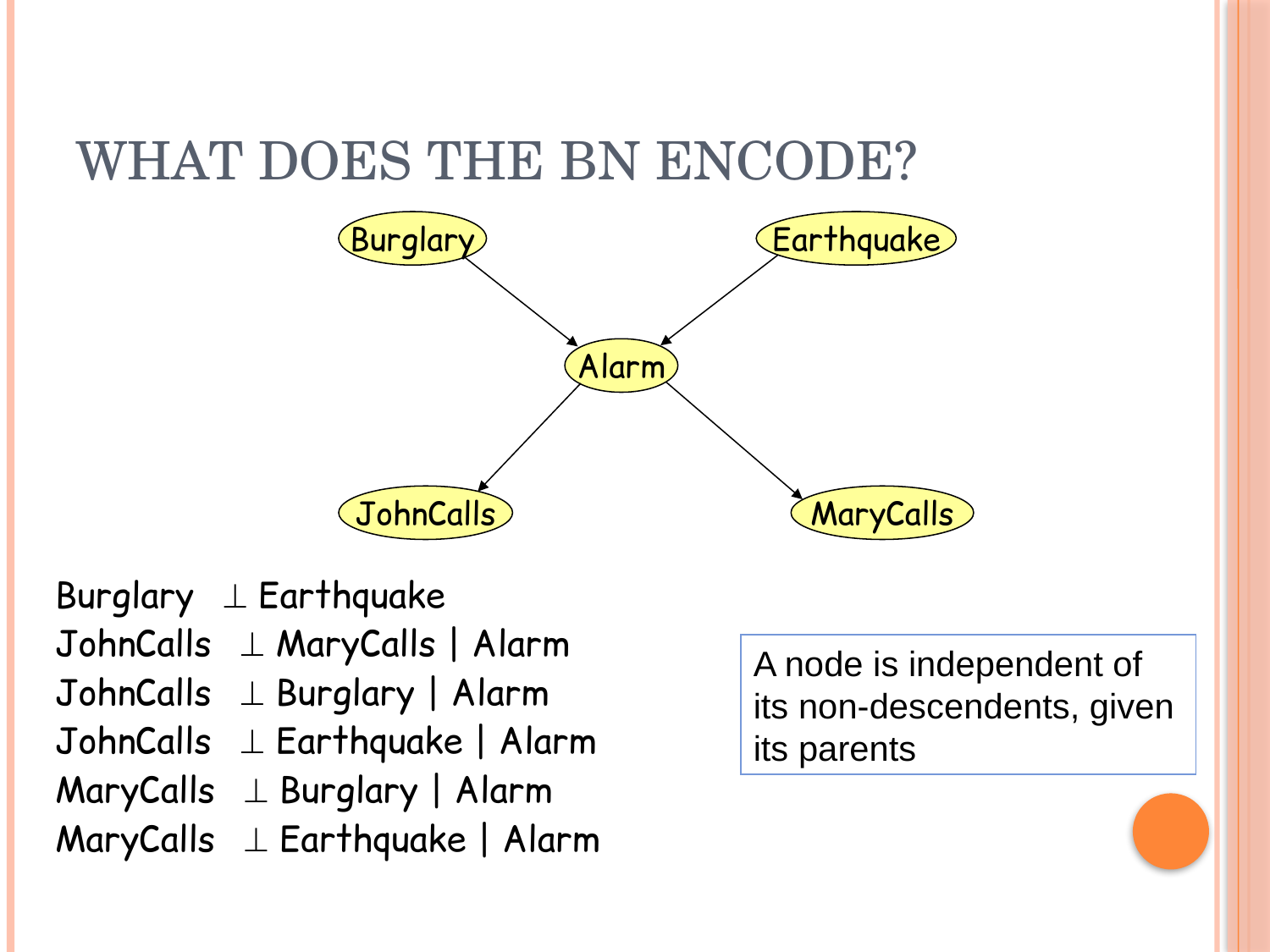

# What does the BN encode?
Burglary
Earthquake

Alarm

JohnCalls
MaryCalls
Burglary  ⊥ Earthquake
JohnCalls  ⊥ MaryCalls | Alarm
JohnCalls  ⊥ Burglary | Alarm
JohnCalls  ⊥ Earthquake | Alarm
MaryCalls  ⊥ Burglary | Alarm
MaryCalls  ⊥ Earthquake | Alarm

A node is independent of its non-descendents, given its parents